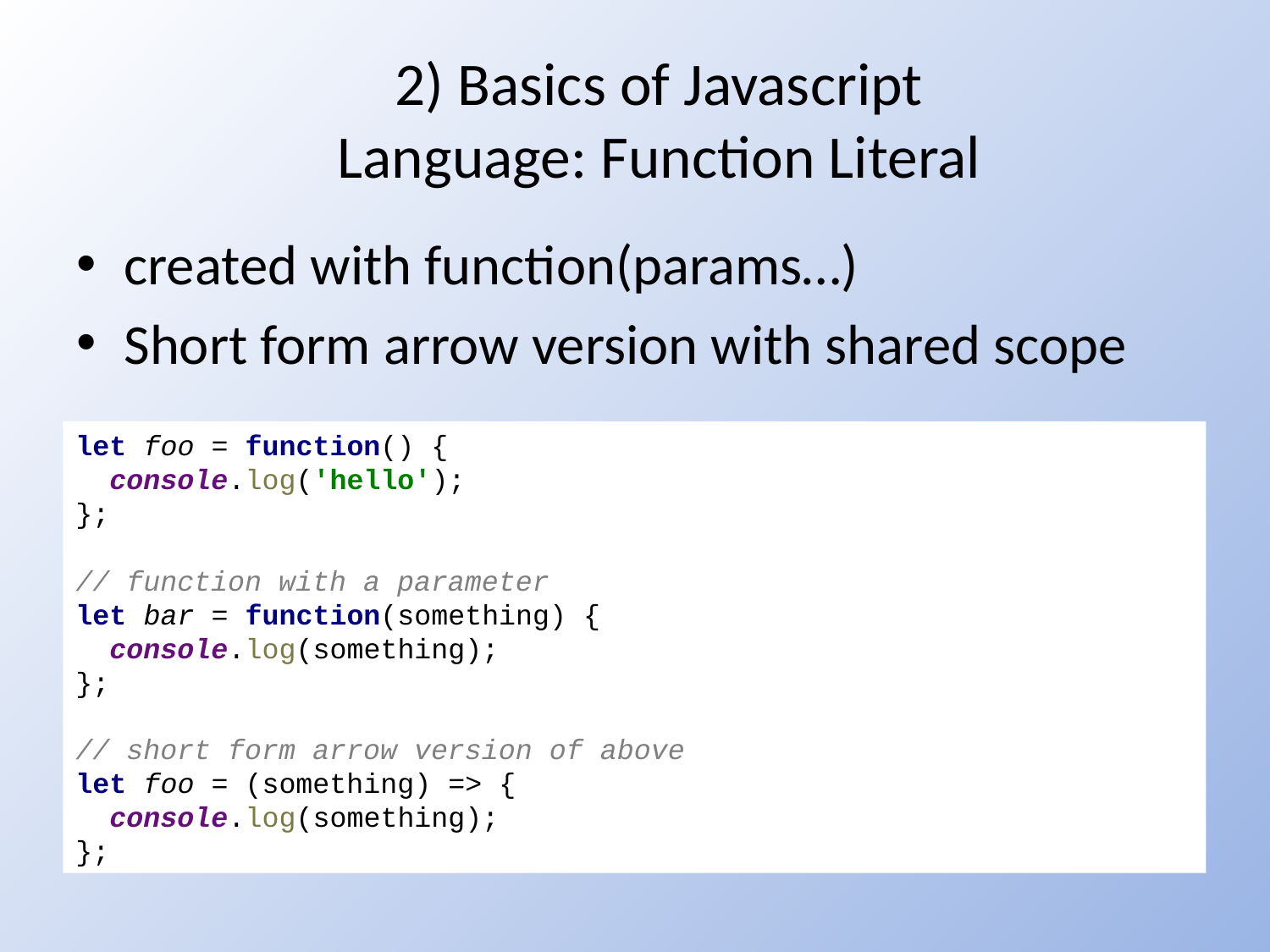

# 2) Basics of Javascript Language: Function Literal
created with function(params…)
Short form arrow version with shared scope

let foo = function() {
  console.log('hello');
};
// function with a parameter
let bar = function(something) {
  console.log(something);
};
// short form arrow version of above
let foo = (something) => {
  console.log(something);
};